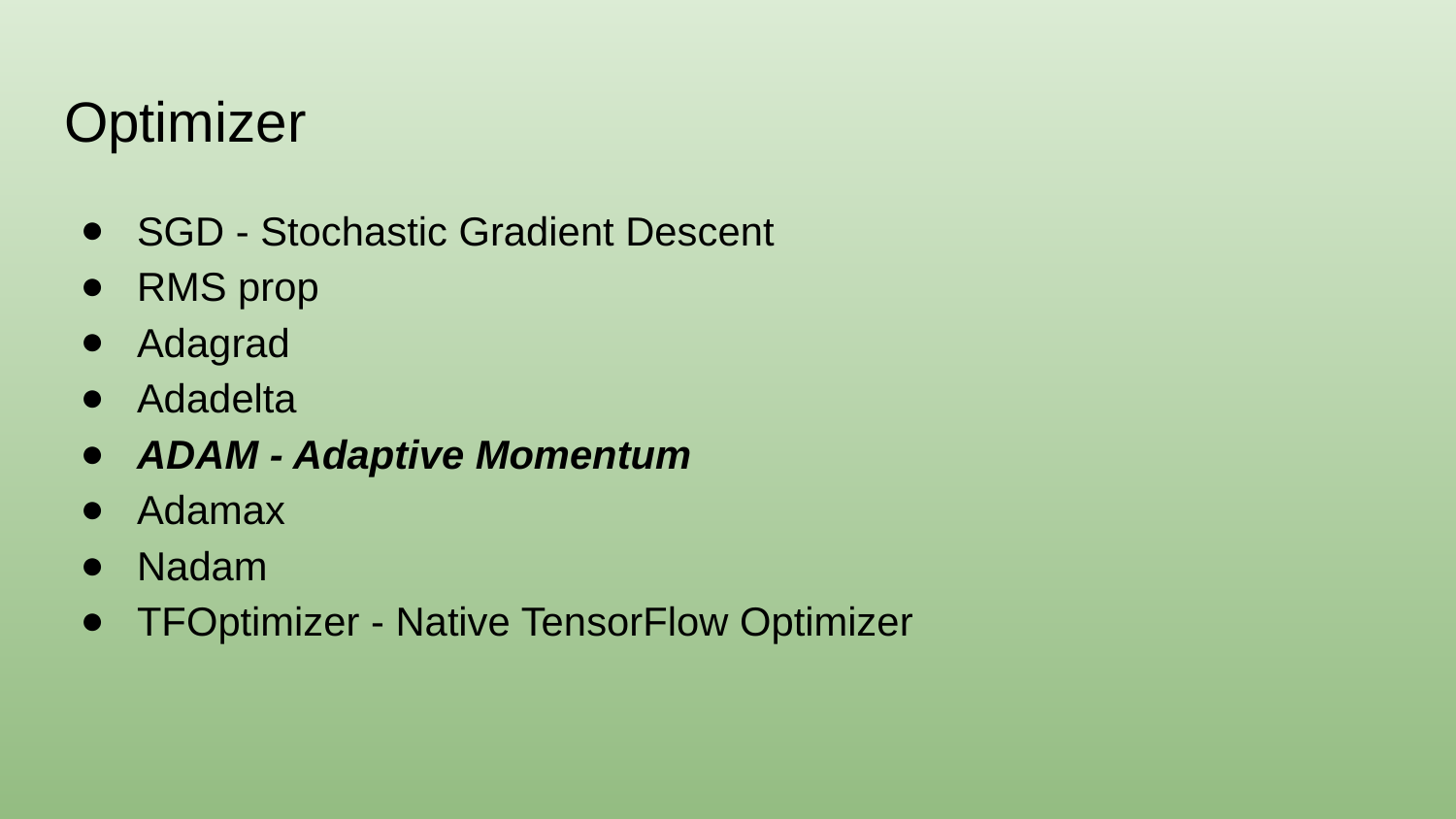

# Optimizer
SGD - Stochastic Gradient Descent
RMS prop
Adagrad
Adadelta
ADAM - Adaptive Momentum
Adamax
Nadam
TFOptimizer - Native TensorFlow Optimizer